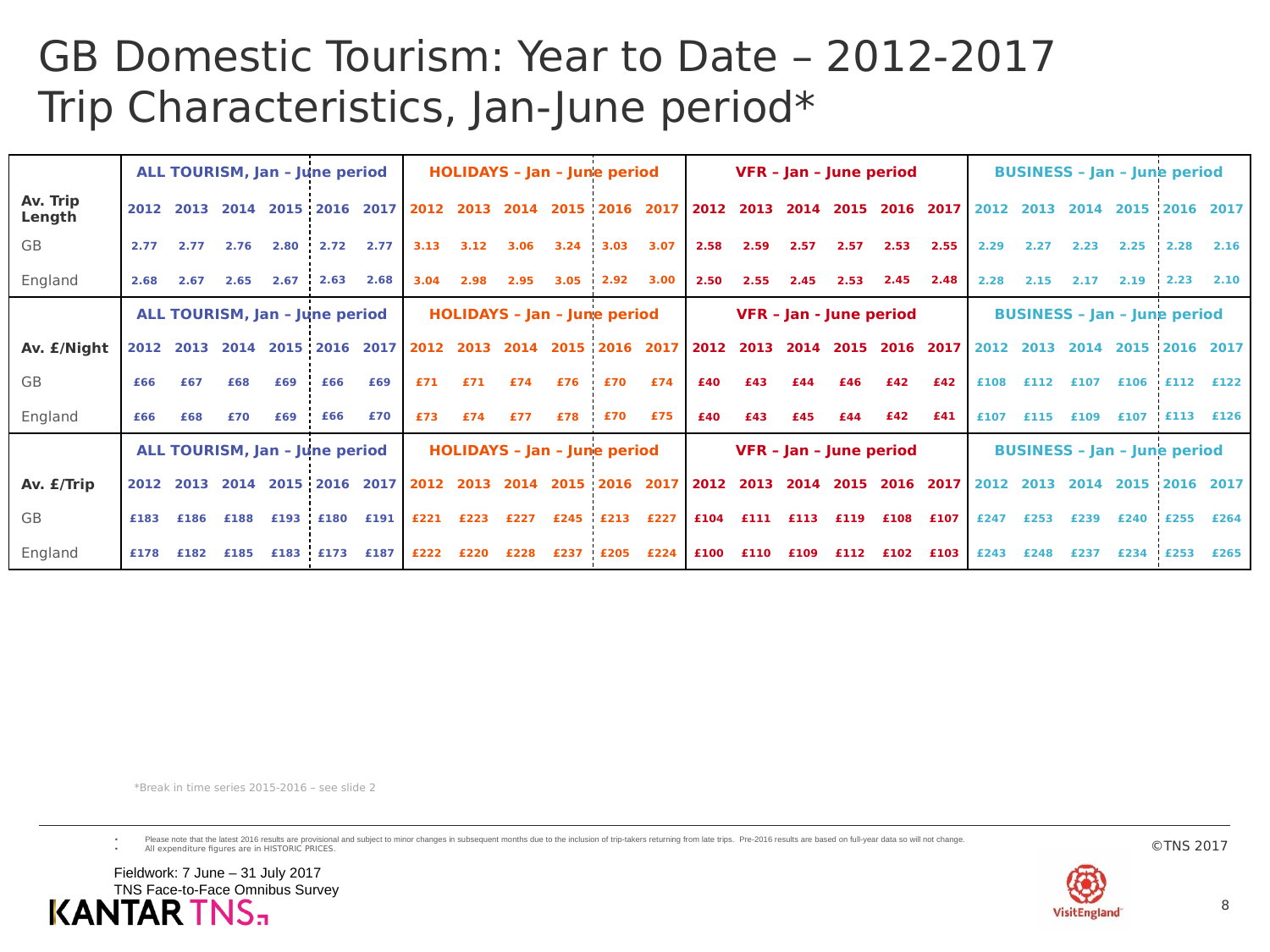

# GB Domestic Tourism: Year to Date – 2012-2017 Trip Characteristics, Jan-June period*
|  | ALL TOURISM, Jan – June period |  |  |  |  |  | HOLIDAYS – Jan – June period |  |  |  |  |  | VFR – Jan – June period |  |  |  |  |  | BUSINESS – Jan – June period |  |  |  |  |  |
| --- | --- | --- | --- | --- | --- | --- | --- | --- | --- | --- | --- | --- | --- | --- | --- | --- | --- | --- | --- | --- | --- | --- | --- | --- |
| Av. Trip Length | 2012 | 2013 | 2014 | 2015 | 2016 | 2017 | 2012 | 2013 | 2014 | 2015 | 2016 | 2017 | 2012 | 2013 | 2014 | 2015 | 2016 | 2017 | 2012 | 2013 | 2014 | 2015 | 2016 | 2017 |
| GB | 2.77 | 2.77 | 2.76 | 2.80 | 2.72 | 2.77 | 3.13 | 3.12 | 3.06 | 3.24 | 3.03 | 3.07 | 2.58 | 2.59 | 2.57 | 2.57 | 2.53 | 2.55 | 2.29 | 2.27 | 2.23 | 2.25 | 2.28 | 2.16 |
| England | 2.68 | 2.67 | 2.65 | 2.67 | 2.63 | 2.68 | 3.04 | 2.98 | 2.95 | 3.05 | 2.92 | 3.00 | 2.50 | 2.55 | 2.45 | 2.53 | 2.45 | 2.48 | 2.28 | 2.15 | 2.17 | 2.19 | 2.23 | 2.10 |
|  | ALL TOURISM, Jan – June period |  |  |  |  |  | HOLIDAYS – Jan – June period |  |  |  |  |  | VFR – Jan - June period |  |  |  |  |  | BUSINESS – Jan – June period |  |  |  |  |  |
| Av. £/Night | 2012 | 2013 | 2014 | 2015 | 2016 | 2017 | 2012 | 2013 | 2014 | 2015 | 2016 | 2017 | 2012 | 2013 | 2014 | 2015 | 2016 | 2017 | 2012 | 2013 | 2014 | 2015 | 2016 | 2017 |
| GB | £66 | £67 | £68 | £69 | £66 | £69 | £71 | £71 | £74 | £76 | £70 | £74 | £40 | £43 | £44 | £46 | £42 | £42 | £108 | £112 | £107 | £106 | £112 | £122 |
| England | £66 | £68 | £70 | £69 | £66 | £70 | £73 | £74 | £77 | £78 | £70 | £75 | £40 | £43 | £45 | £44 | £42 | £41 | £107 | £115 | £109 | £107 | £113 | £126 |
|  | ALL TOURISM, Jan – June period |  |  |  |  |  | HOLIDAYS – Jan – June period |  |  |  |  |  | VFR – Jan – June period |  |  |  |  |  | BUSINESS – Jan – June period |  |  |  |  |  |
| Av. £/Trip | 2012 | 2013 | 2014 | 2015 | 2016 | 2017 | 2012 | 2013 | 2014 | 2015 | 2016 | 2017 | 2012 | 2013 | 2014 | 2015 | 2016 | 2017 | 2012 | 2013 | 2014 | 2015 | 2016 | 2017 |
| GB | £183 | £186 | £188 | £193 | £180 | £191 | £221 | £223 | £227 | £245 | £213 | £227 | £104 | £111 | £113 | £119 | £108 | £107 | £247 | £253 | £239 | £240 | £255 | £264 |
| England | £178 | £182 | £185 | £183 | £173 | £187 | £222 | £220 | £228 | £237 | £205 | £224 | £100 | £110 | £109 | £112 | £102 | £103 | £243 | £248 | £237 | £234 | £253 | £265 |
*Break in time series 2015-2016 – see slide 2
Please note that the latest 2016 results are provisional and subject to minor changes in subsequent months due to the inclusion of trip-takers returning from late trips.  Pre-2016 results are based on full-year data so will not change.
All expenditure figures are in HISTORIC PRICES.
Fieldwork: 7 June – 31 July 2017
TNS Face-to-Face Omnibus Survey
8